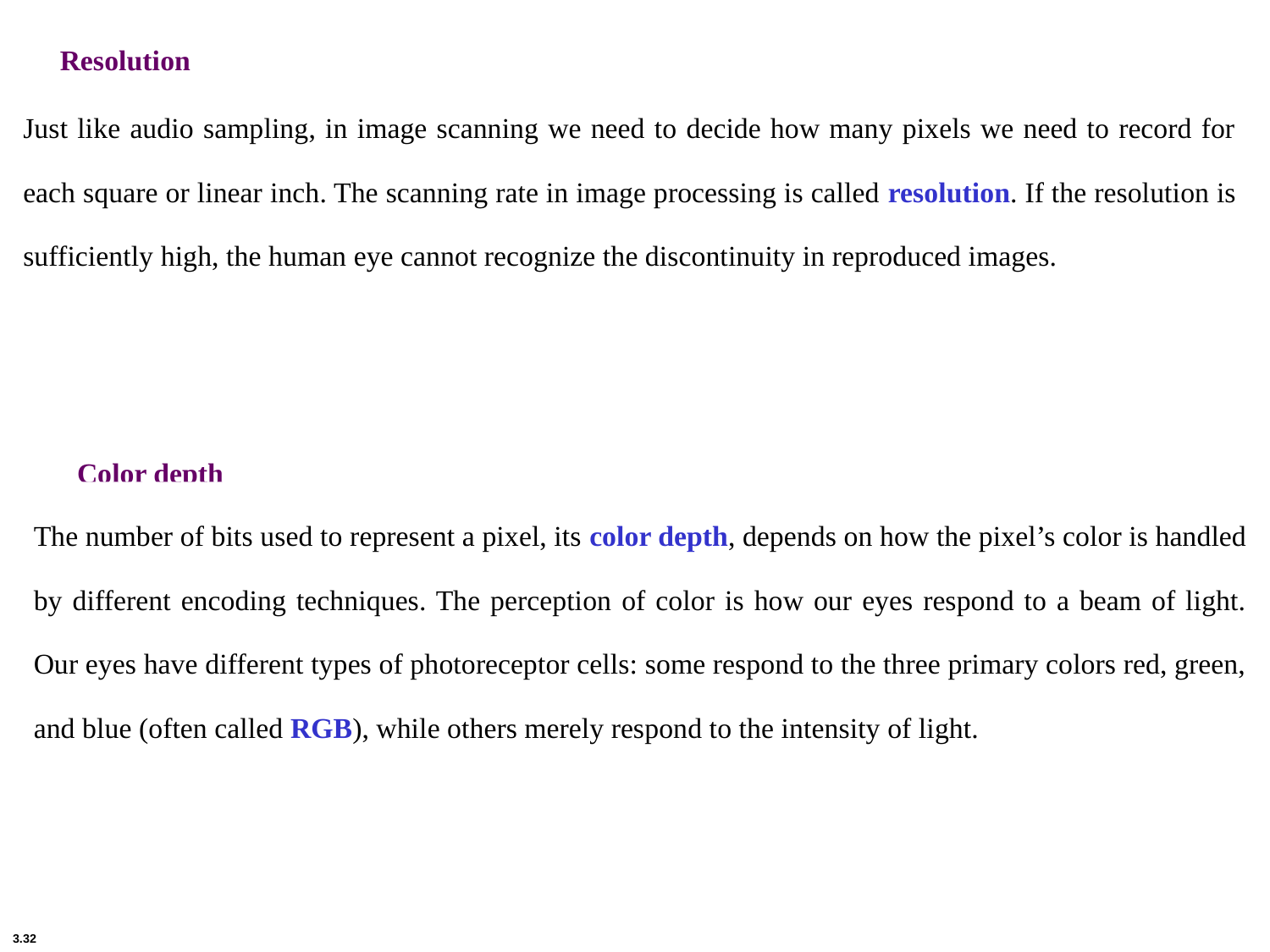

Resolution
Just like audio sampling, in image scanning we need to decide how many pixels we need to record for each square or linear inch. The scanning rate in image processing is called resolution. If the resolution is sufficiently high, the human eye cannot recognize the discontinuity in reproduced images.
Color depth
The number of bits used to represent a pixel, its color depth, depends on how the pixel’s color is handled by different encoding techniques. The perception of color is how our eyes respond to a beam of light. Our eyes have different types of photoreceptor cells: some respond to the three primary colors red, green, and blue (often called RGB), while others merely respond to the intensity of light.
3.32